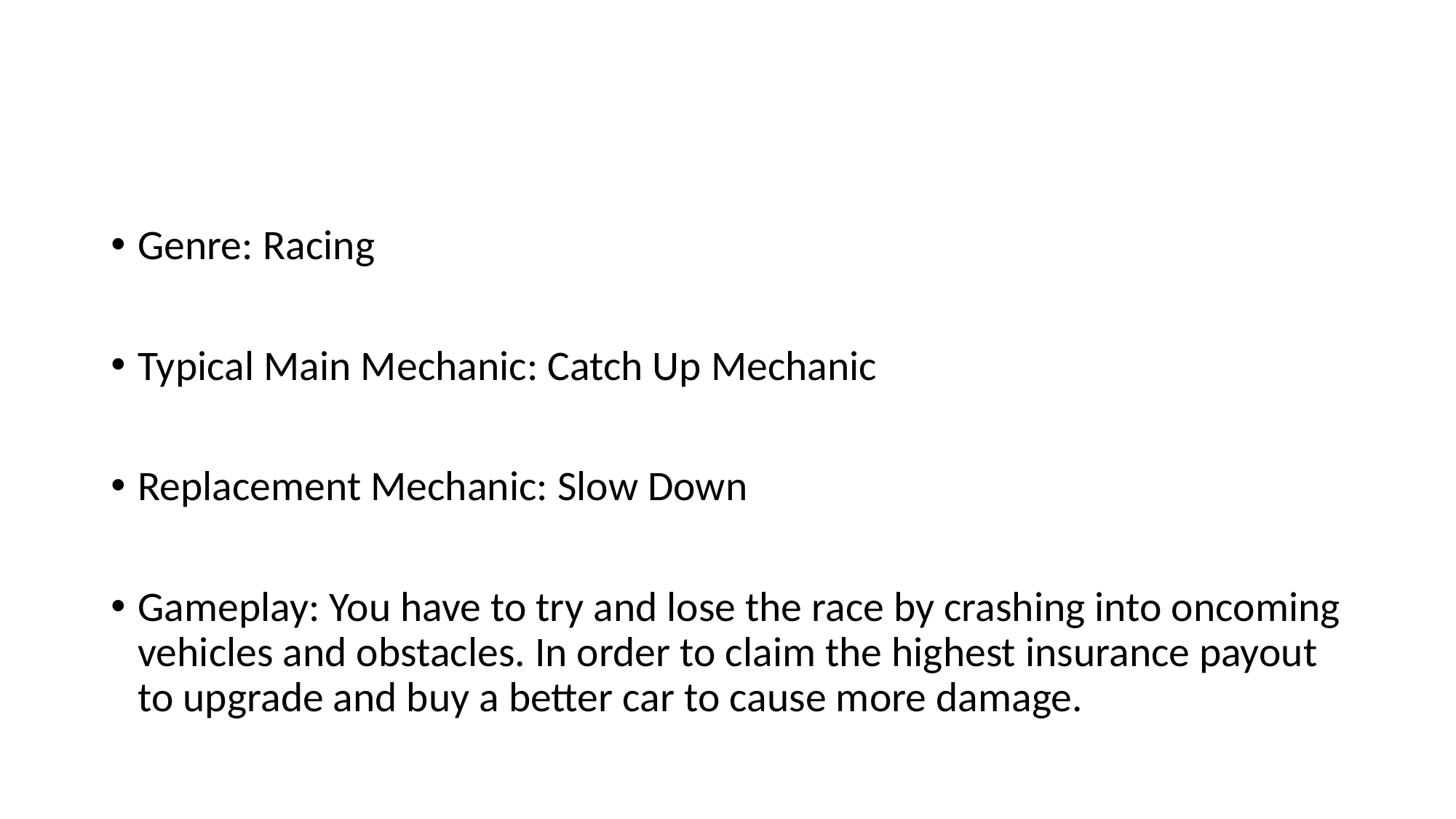

Genre: Racing

Typical Main Mechanic: Catch Up Mechanic

Replacement Mechanic: Slow Down

Gameplay: You have to try and lose the race by crashing into oncoming vehicles and obstacles. In order to claim the highest insurance payout to upgrade and buy a better car to cause more damage.